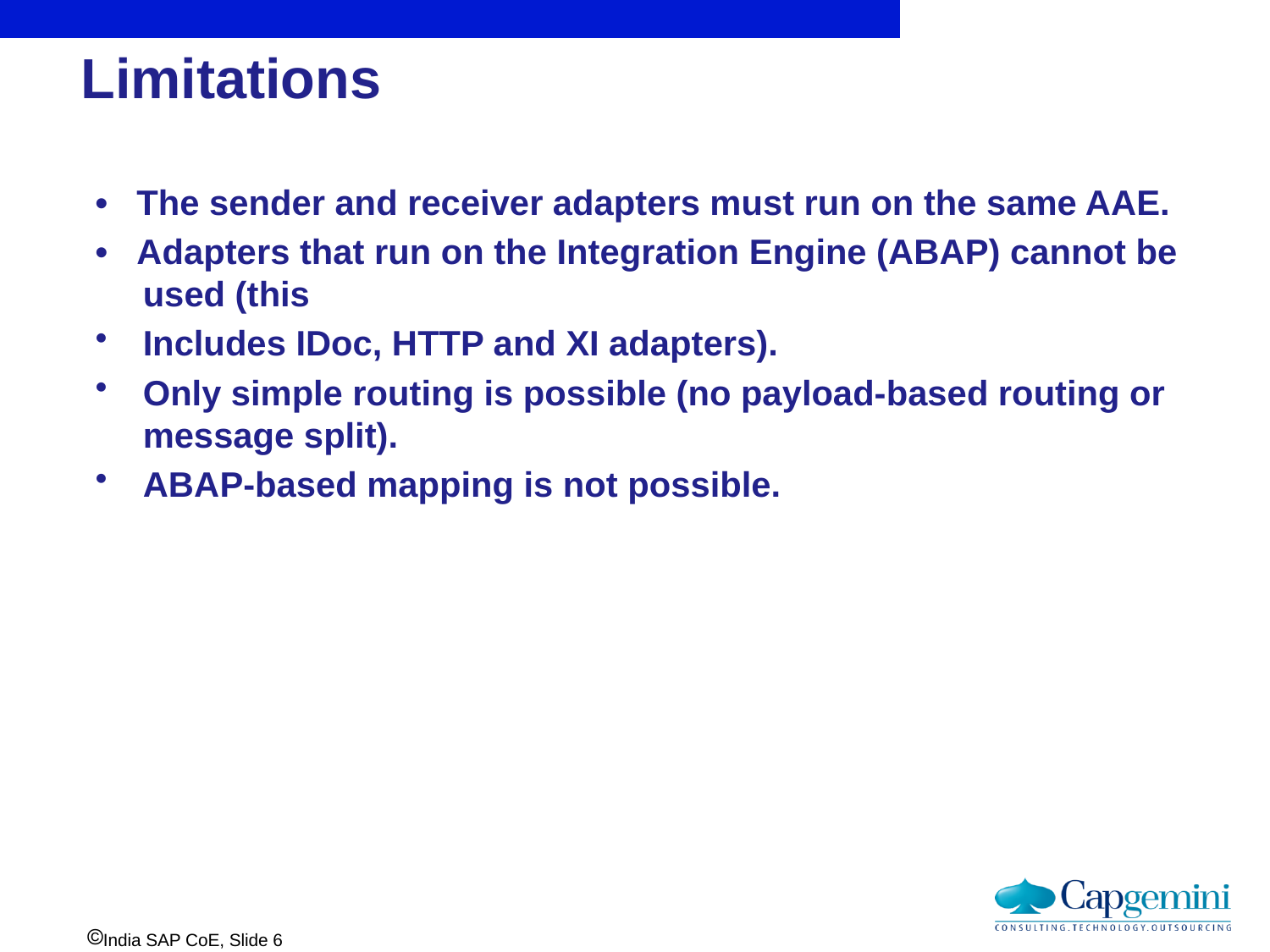

# Limitations
•   The sender and receiver adapters must run on the same AAE.
•   Adapters that run on the Integration Engine (ABAP) cannot be used (this
Includes IDoc, HTTP and XI adapters).
Only simple routing is possible (no payload-based routing or message split).
ABAP-based mapping is not possible.